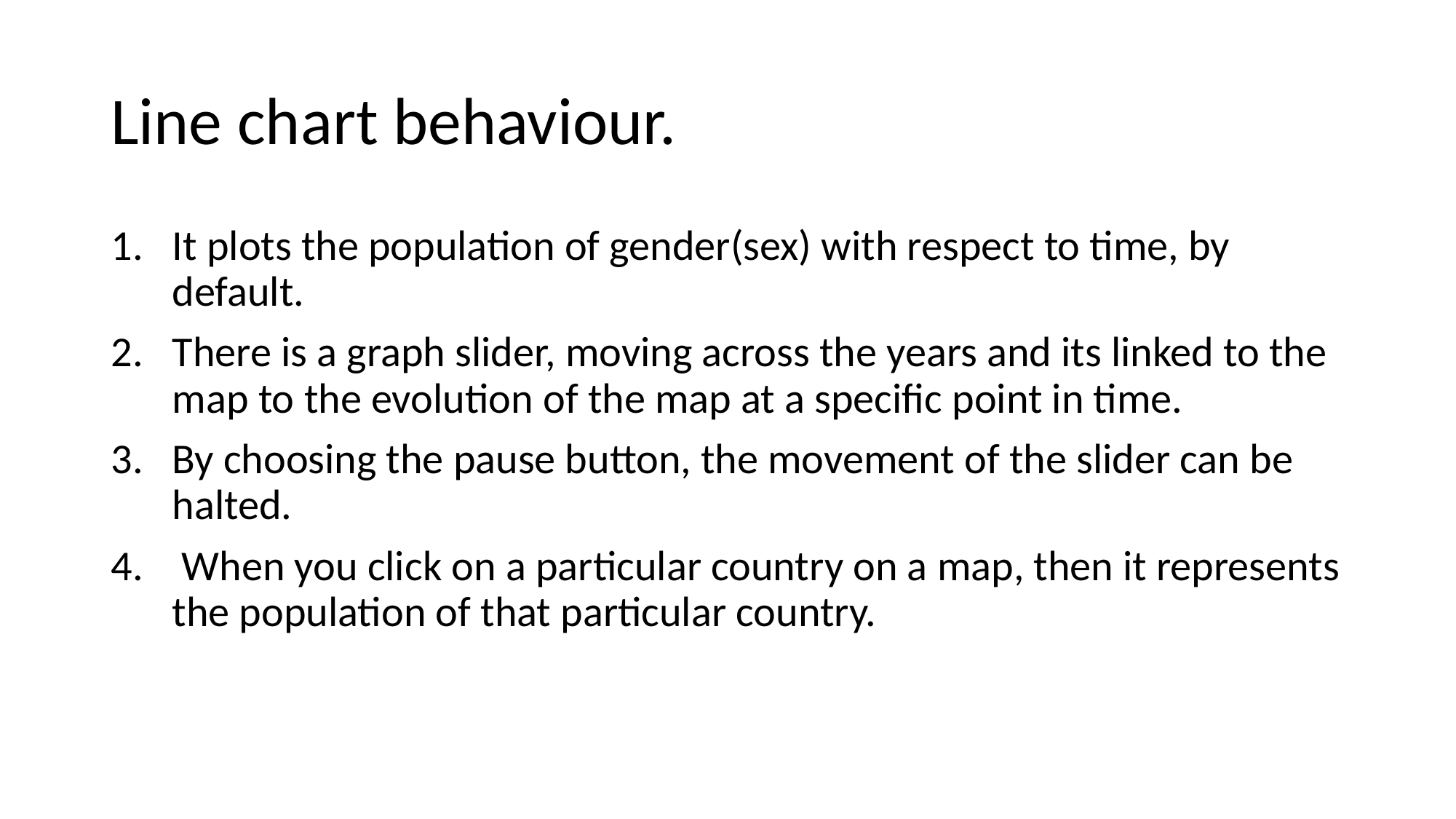

# Line chart behaviour.
It plots the population of gender(sex) with respect to time, by default.
There is a graph slider, moving across the years and its linked to the map to the evolution of the map at a specific point in time.
By choosing the pause button, the movement of the slider can be halted.
 When you click on a particular country on a map, then it represents the population of that particular country.